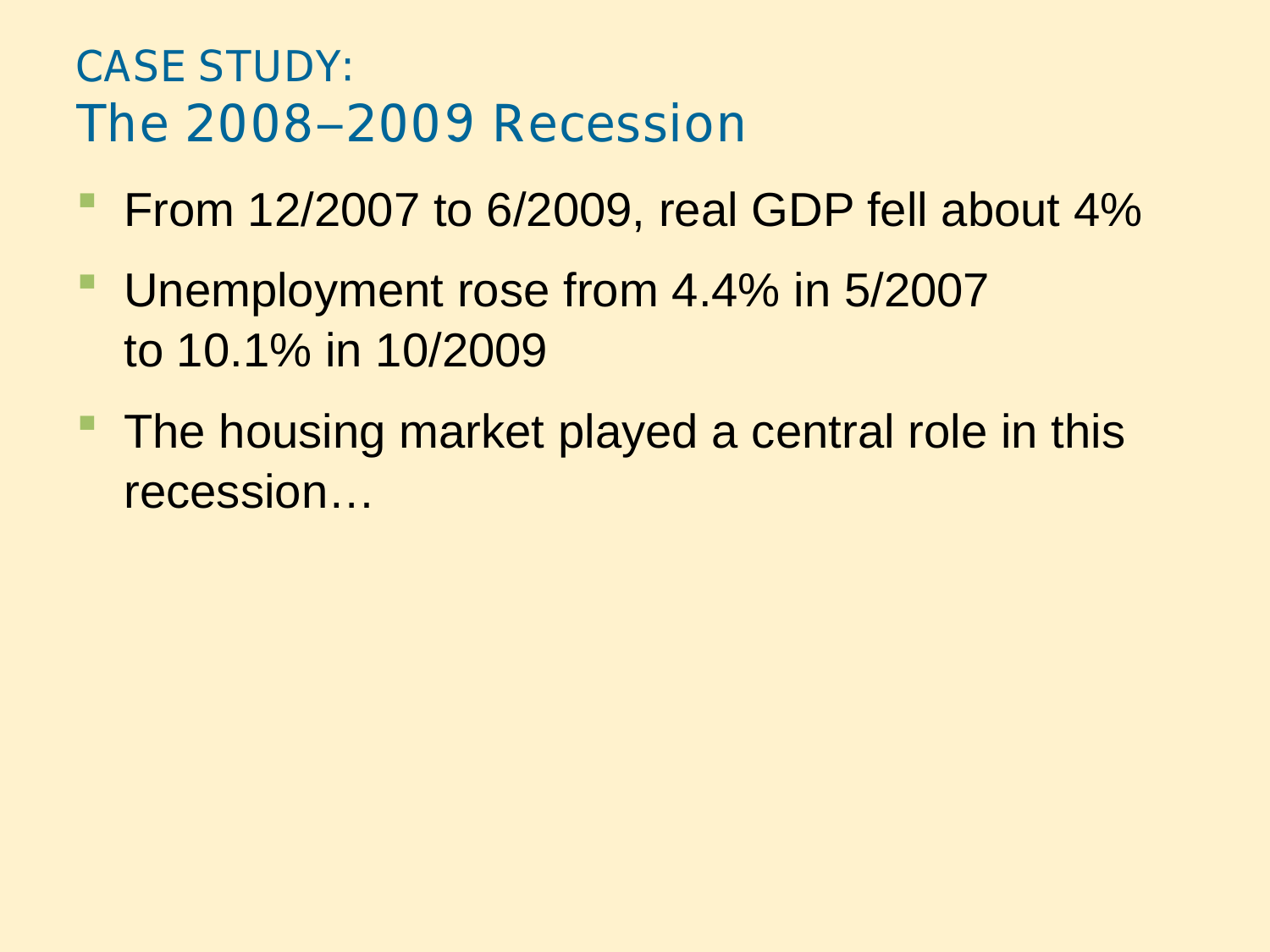

# CASE STUDY: The 2008–2009 Recession
From 12/2007 to 6/2009, real GDP fell about 4%
Unemployment rose from 4.4% in 5/2007
to 10.1% in 10/2009
The housing market played a central role in this recession…